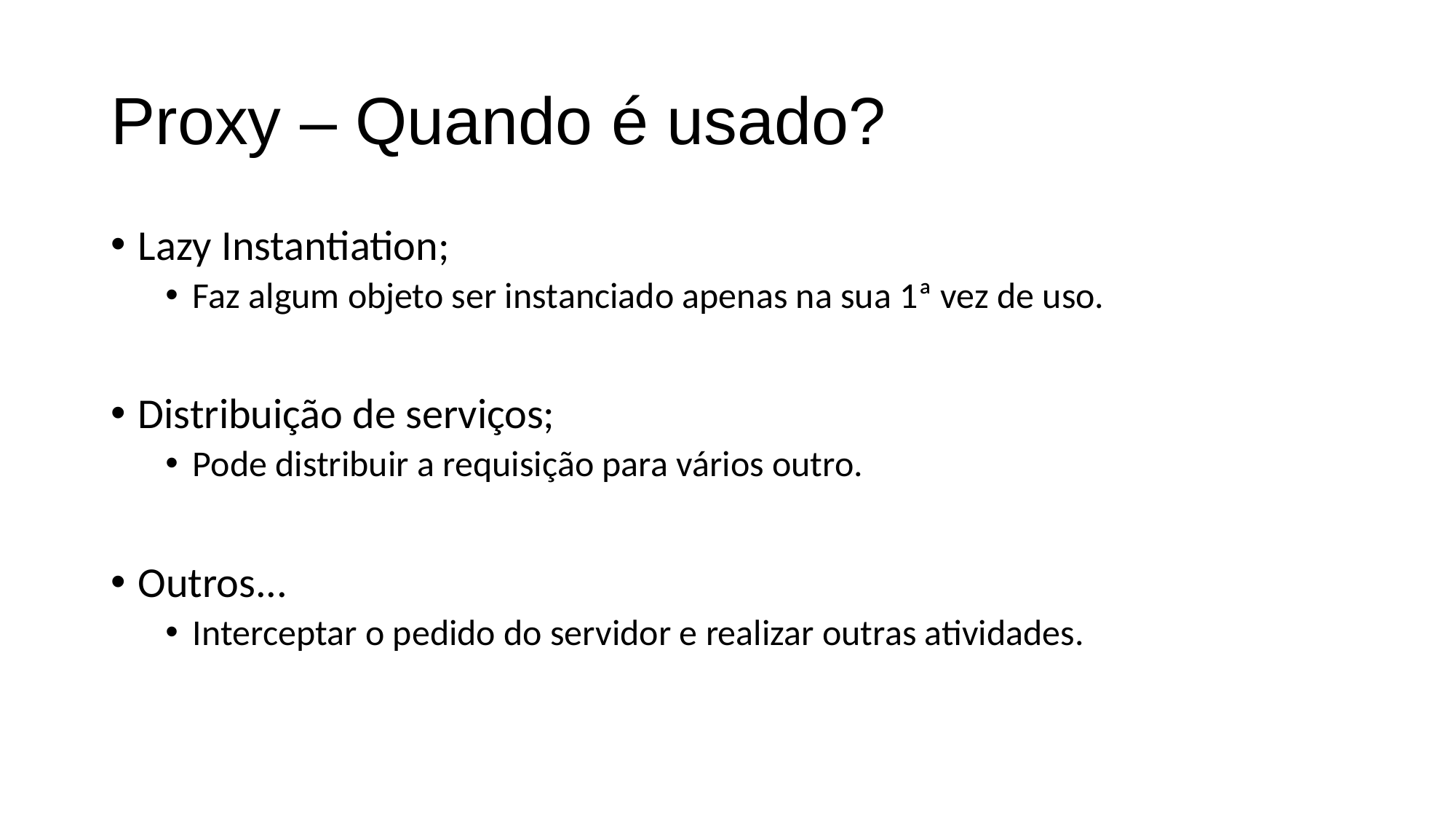

# Proxy – Quando é usado?
Lazy Instantiation;
Faz algum objeto ser instanciado apenas na sua 1ª vez de uso.

Distribuição de serviços;
Pode distribuir a requisição para vários outro.

Outros...
Interceptar o pedido do servidor e realizar outras atividades.